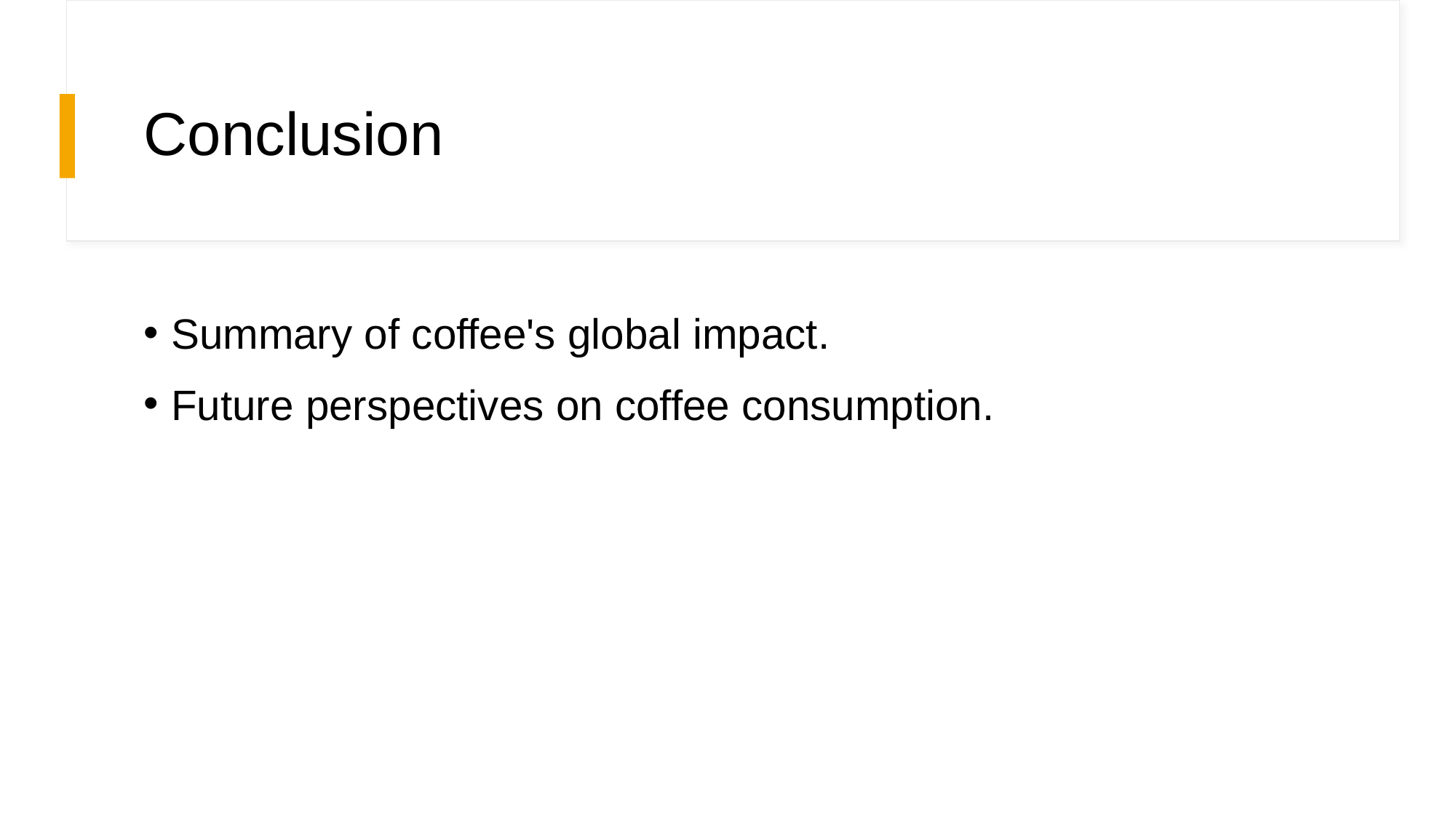

# Conclusion
Summary of coffee's global impact.
Future perspectives on coffee consumption.